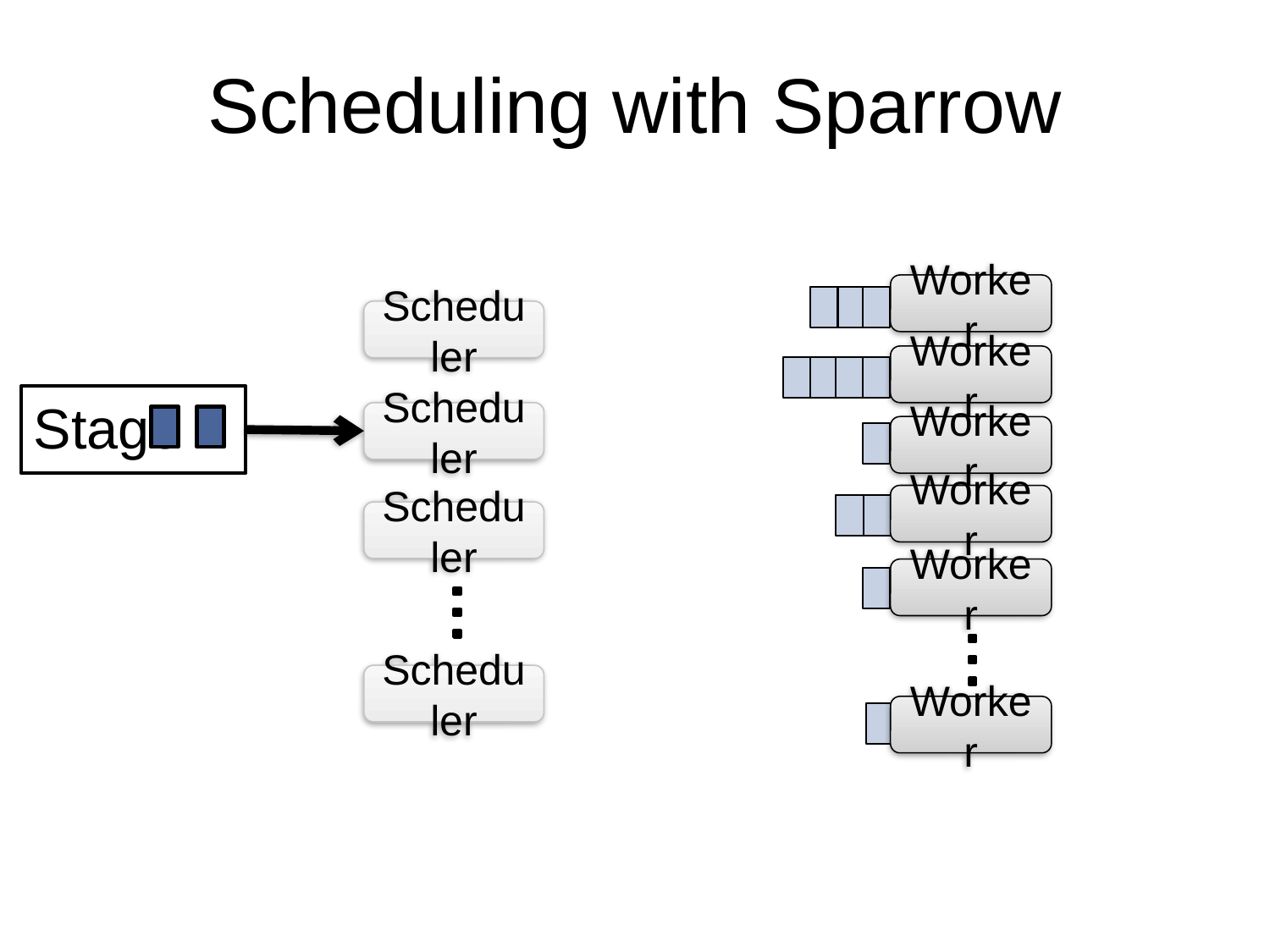

# Scheduling with Sparrow
Worker

Scheduler
Worker

Stage
Scheduler

Worker

Worker

Scheduler
Worker

Scheduler
Worker